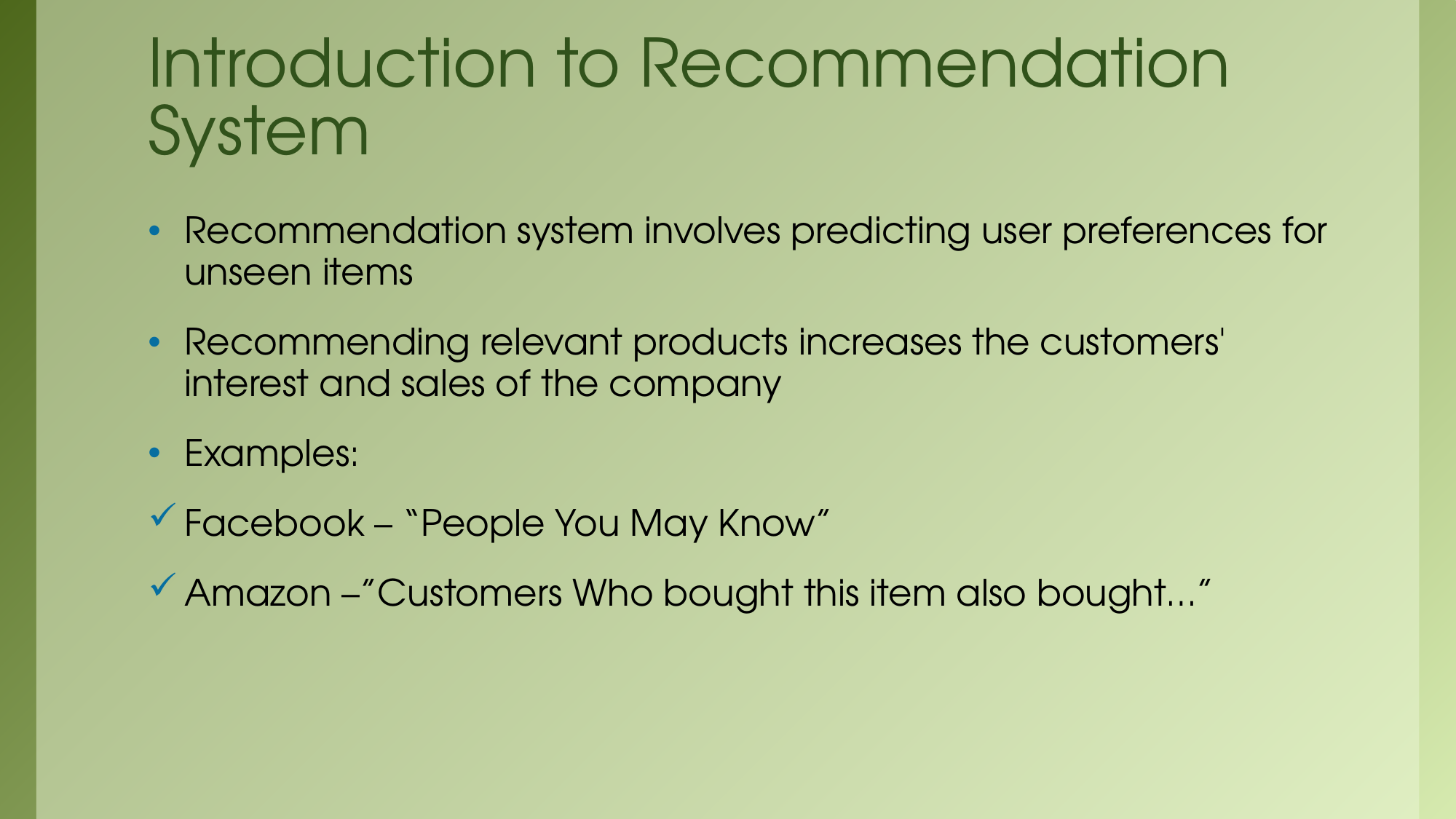

# Introduction to Recommendation System
Recommendation system involves predicting user preferences for unseen items
Recommending relevant products increases the customers' interest and sales of the company
Examples:
Facebook – “People You May Know”
Amazon –”Customers Who bought this item also bought…”